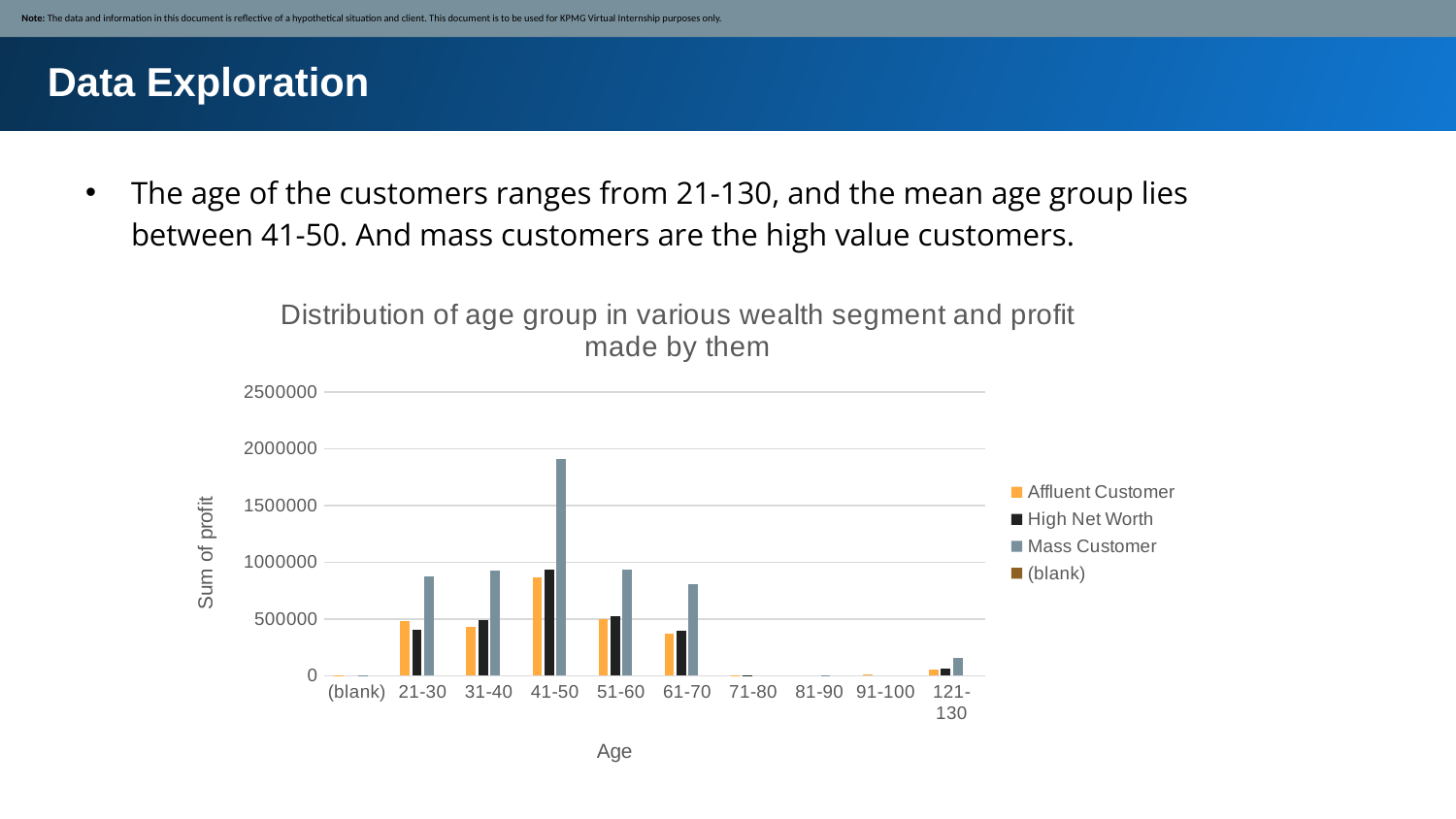

Note: The data and information in this document is reflective of a hypothetical situation and client. This document is to be used for KPMG Virtual Internship purposes only.
Data Exploration
The age of the customers ranges from 21-130, and the mean age group lies between 41-50. And mass customers are the high value customers.

### Chart: Distribution of age group in various wealth segment and profit made by them

| Category | Affluent Customer | High Net Worth | Mass Customer | (blank) |
|---|---|---|---|---|
| (blank) | 1544.6100000000001 | None | 1720.4199999999996 | None |
| 21-30 | 479043.49000000063 | 402548.5600000002 | 876243.4800000015 | None |
| 31-40 | 426122.91999999934 | 490465.7299999998 | 922009.0000000023 | None |
| 41-50 | 870651.8900000002 | 933861.4699999981 | 1907683.3600000085 | None |
| 51-60 | 502984.17 | 525820.8799999997 | 930795.1900000012 | None |
| 61-70 | 370376.4800000002 | 393158.91 | 806098.9800000006 | None |
| 71-80 | 2596.17 | 4523.23 | None | None |
| 81-90 | None | None | 2977.1100000000006 | None |
| 91-100 | 7212.170000000001 | None | None | None |
| 121-130 | 54304.02000000001 | 64486.02 | 154106.53000000003 | None |